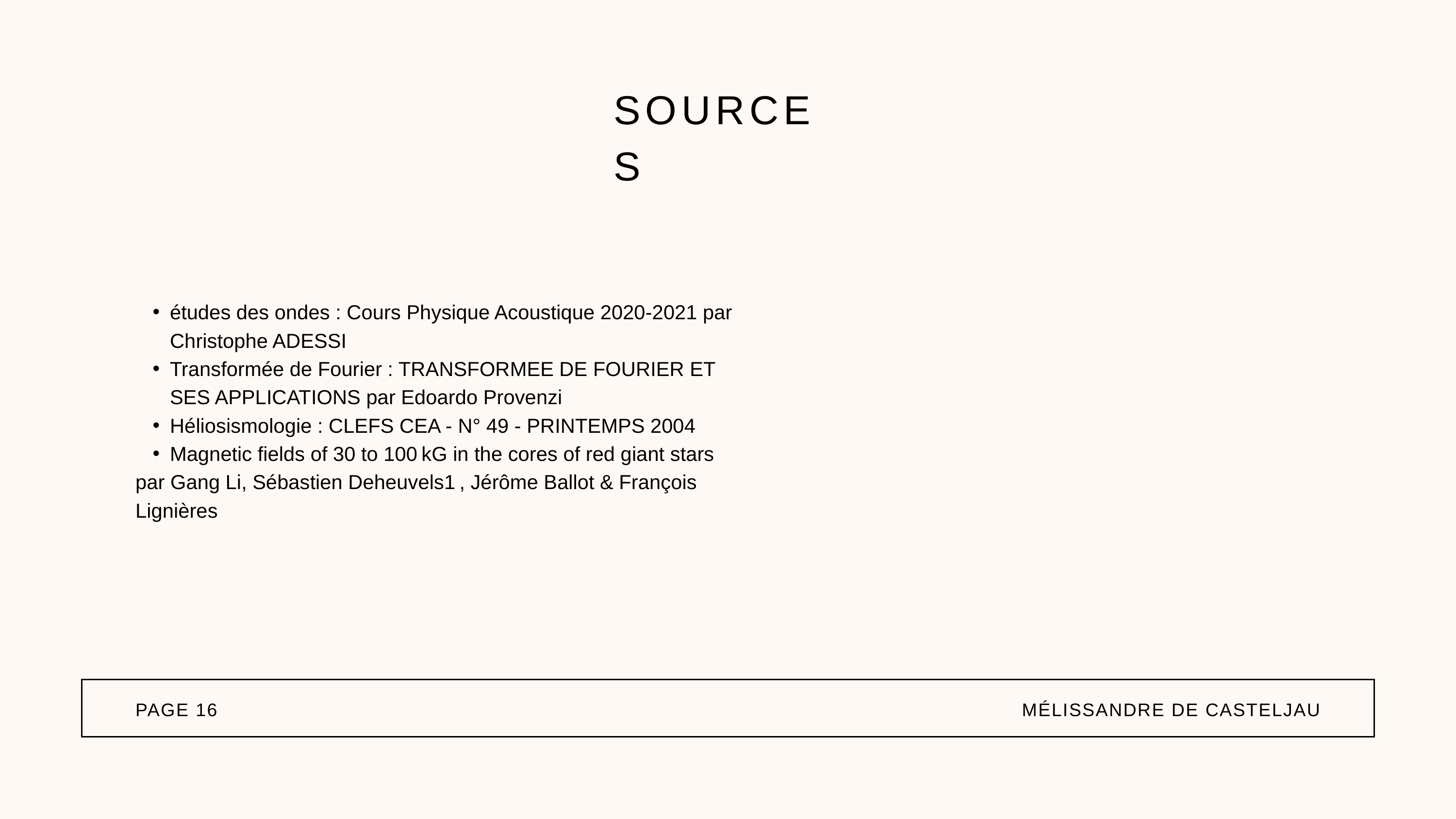

SOURCES
études des ondes : Cours Physique Acoustique 2020-2021 par Christophe ADESSI
Transformée de Fourier : TRANSFORMEE DE FOURIER ET SES APPLICATIONS par Edoardo Provenzi
Héliosismologie : CLEFS CEA - N° 49 - PRINTEMPS 2004
Magnetic fields of 30 to 100 kG in the cores of red giant stars
par Gang Li, Sébastien Deheuvels1 , Jérôme Ballot & François Lignières

PAGE 16
MÉLISSANDRE DE CASTELJAU